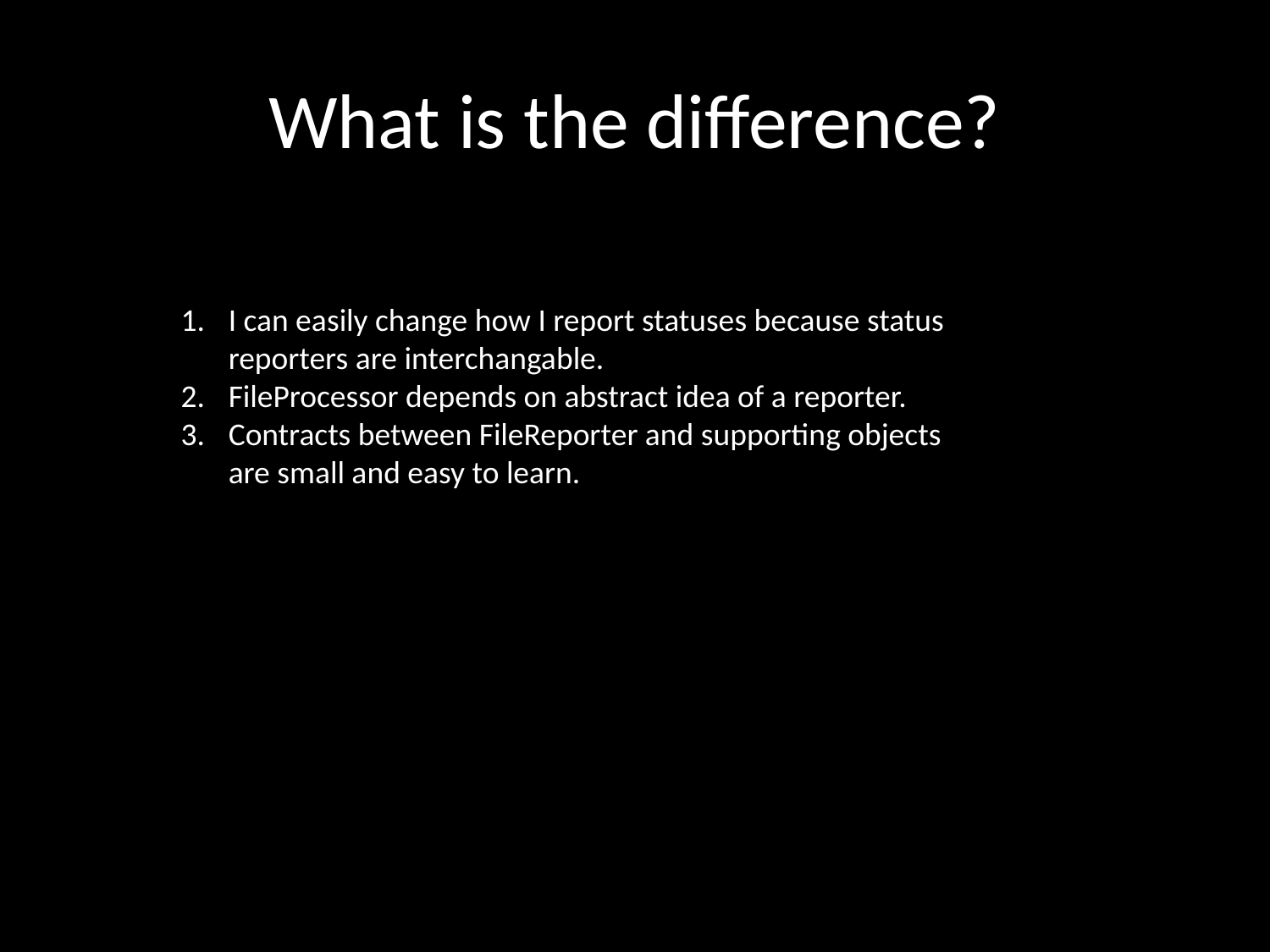

# What is the difference?
I can easily change how I report statuses because status reporters are interchangable.
FileProcessor depends on abstract idea of a reporter.
Contracts between FileReporter and supporting objects are small and easy to learn.